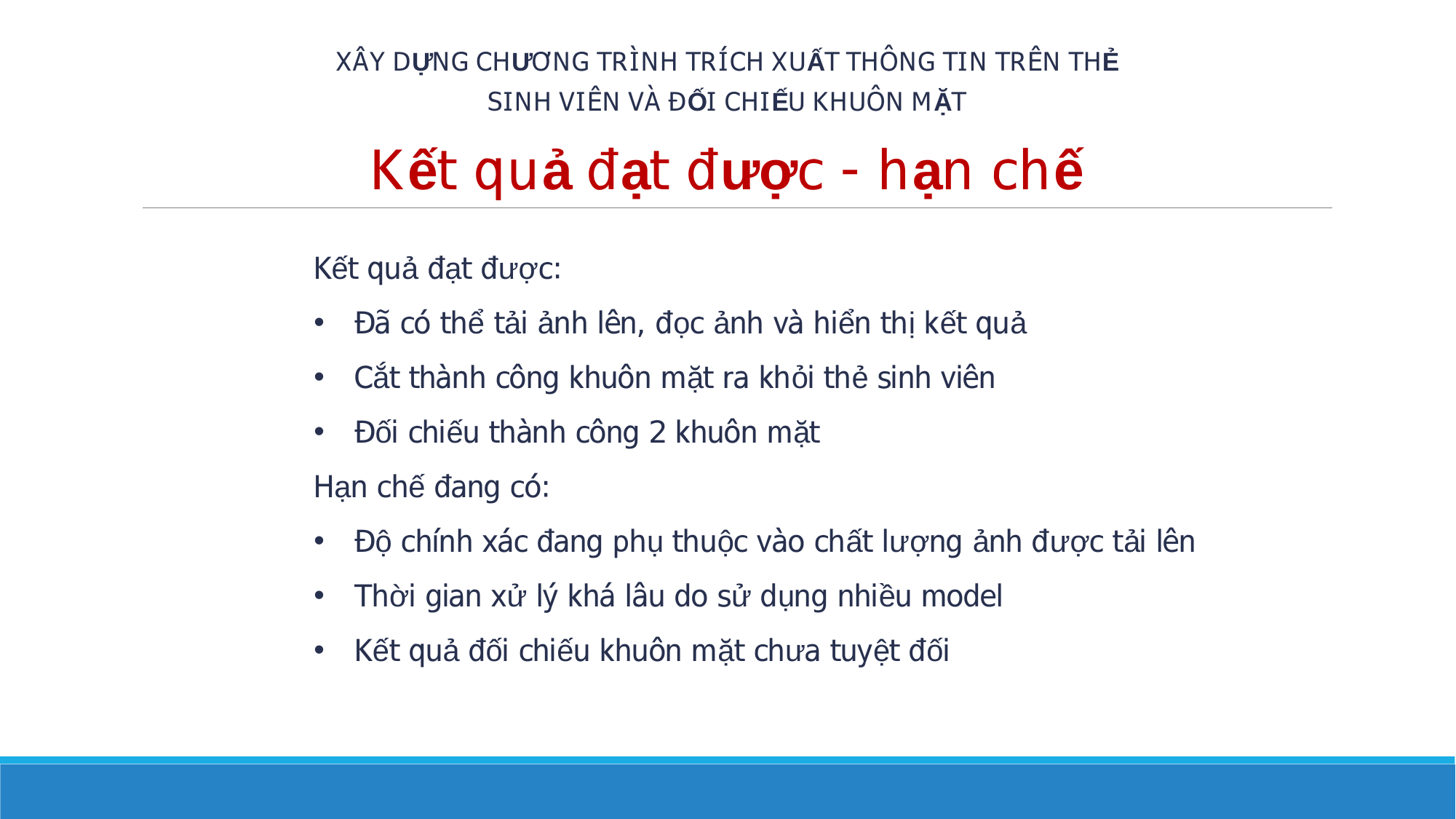

# XÂY DỰNG CHƯƠNG TRÌNH TRÍCH XUẤT THÔNG TIN TRÊN THẺ SINH VIÊN VÀ ĐỐI CHIẾU KHUÔN MẶT
Kết quả đạt được - hạn chế
Kết quả đạt được:
Đã có thể tải ảnh lên, đọc ảnh và hiển thị kết quả
Cắt thành công khuôn mặt ra khỏi thẻ sinh viên
Đối chiếu thành công 2 khuôn mặt
Hạn chế đang có:
Độ chính xác đang phụ thuộc vào chất lượng ảnh được tải lên
Thời gian xử lý khá lâu do sử dụng nhiều model
Kết quả đối chiếu khuôn mặt chưa tuyệt đối